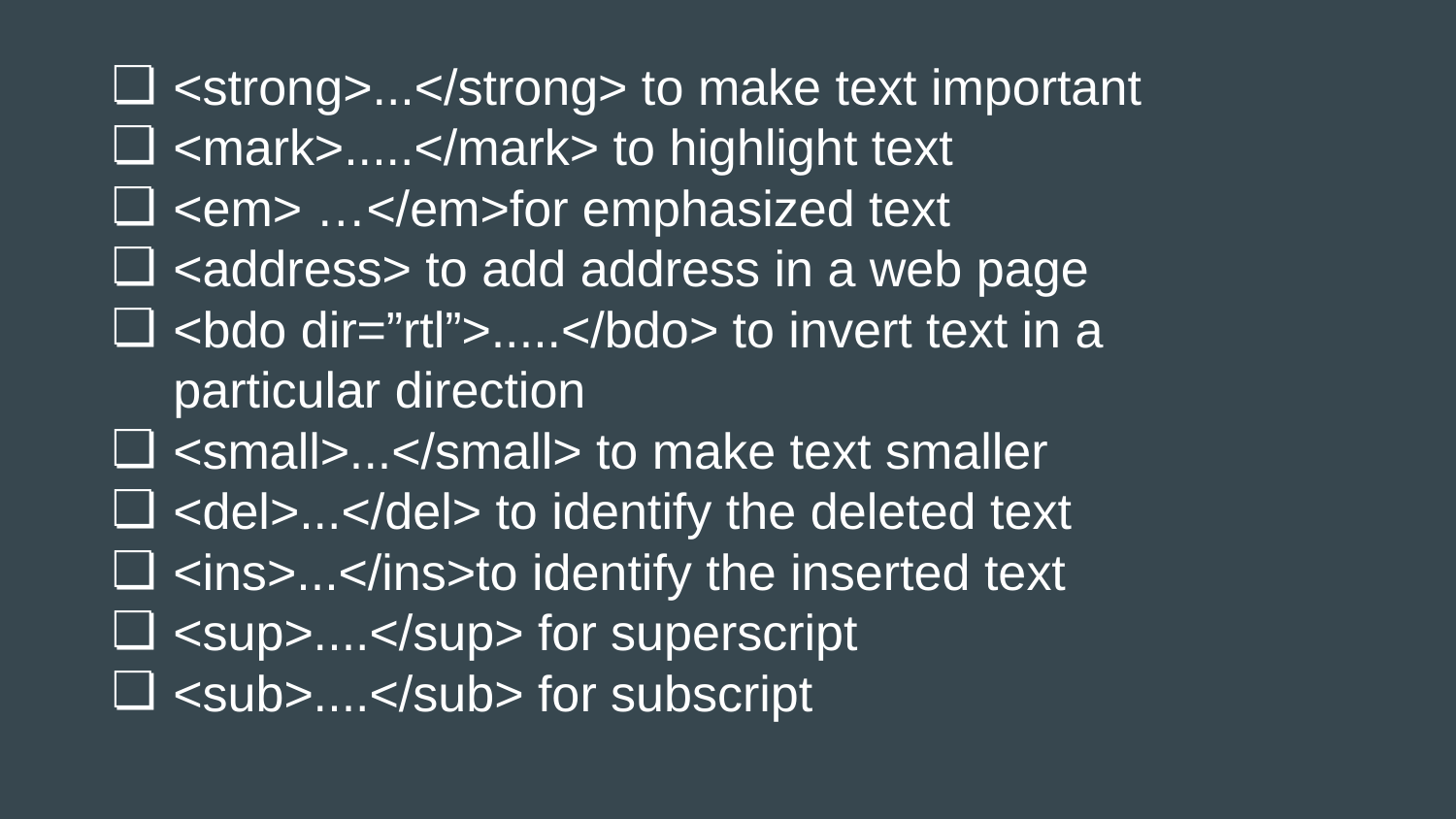

<strong>...</strong> to make text important
<mark>.....</mark> to highlight text
<em> …</em>for emphasized text
<address> to add address in a web page
<bdo dir=”rtl”>.....</bdo> to invert text in a particular direction
<small>...</small> to make text smaller
<del>...</del> to identify the deleted text
<ins>...</ins>to identify the inserted text
<sup>....</sup> for superscript
<sub>....</sub> for subscript